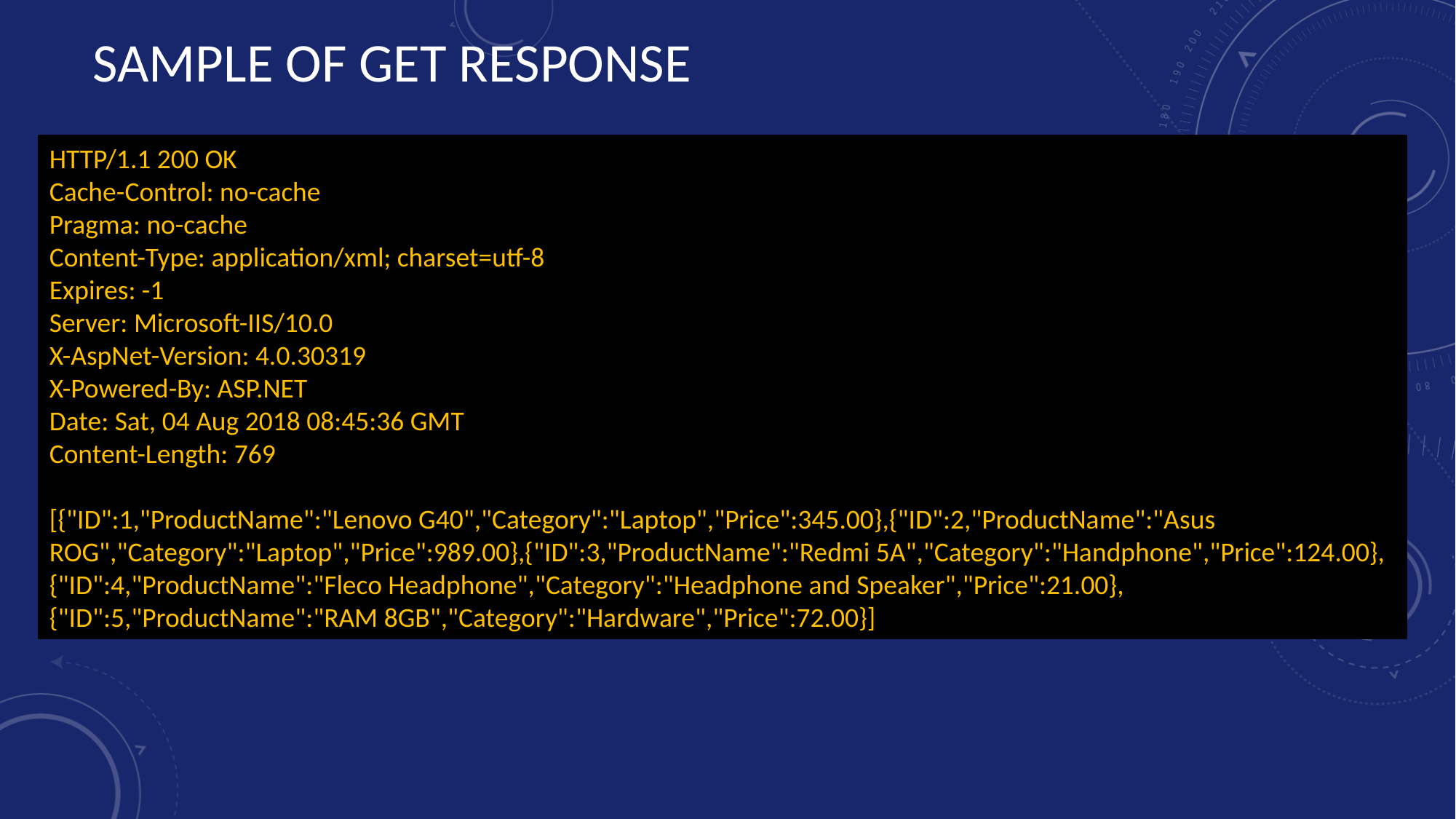

# Sample of Get response
HTTP/1.1 200 OK
Cache-Control: no-cache
Pragma: no-cache
Content-Type: application/xml; charset=utf-8
Expires: -1
Server: Microsoft-IIS/10.0
X-AspNet-Version: 4.0.30319
X-Powered-By: ASP.NET
Date: Sat, 04 Aug 2018 08:45:36 GMT
Content-Length: 769

[{"ID":1,"ProductName":"Lenovo G40","Category":"Laptop","Price":345.00},{"ID":2,"ProductName":"Asus ROG","Category":"Laptop","Price":989.00},{"ID":3,"ProductName":"Redmi 5A","Category":"Handphone","Price":124.00},{"ID":4,"ProductName":"Fleco Headphone","Category":"Headphone and Speaker","Price":21.00},{"ID":5,"ProductName":"RAM 8GB","Category":"Hardware","Price":72.00}]